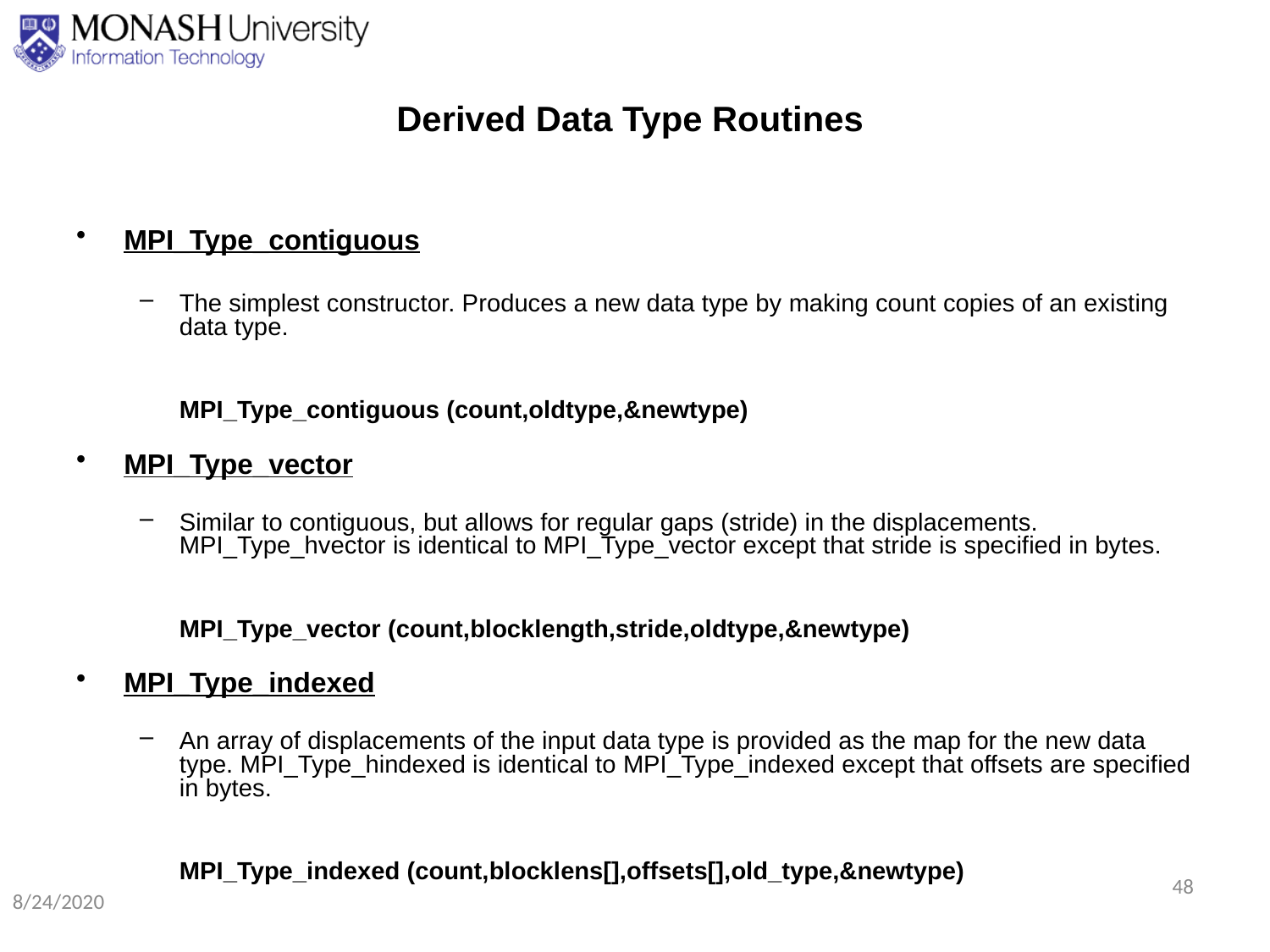

# Derived Data Type Routines
MPI_Type_contiguous

The simplest constructor. Produces a new data type by making count copies of an existing data type.

	MPI_Type_contiguous (count,oldtype,&newtype)
MPI_Type_vector
Similar to contiguous, but allows for regular gaps (stride) in the displacements. MPI_Type_hvector is identical to MPI_Type_vector except that stride is specified in bytes.

	MPI_Type_vector (count,blocklength,stride,oldtype,&newtype)
MPI_Type_indexed
An array of displacements of the input data type is provided as the map for the new data type. MPI_Type_hindexed is identical to MPI_Type_indexed except that offsets are specified in bytes.

	MPI_Type_indexed (count,blocklens[],offsets[],old_type,&newtype)
48
8/24/2020